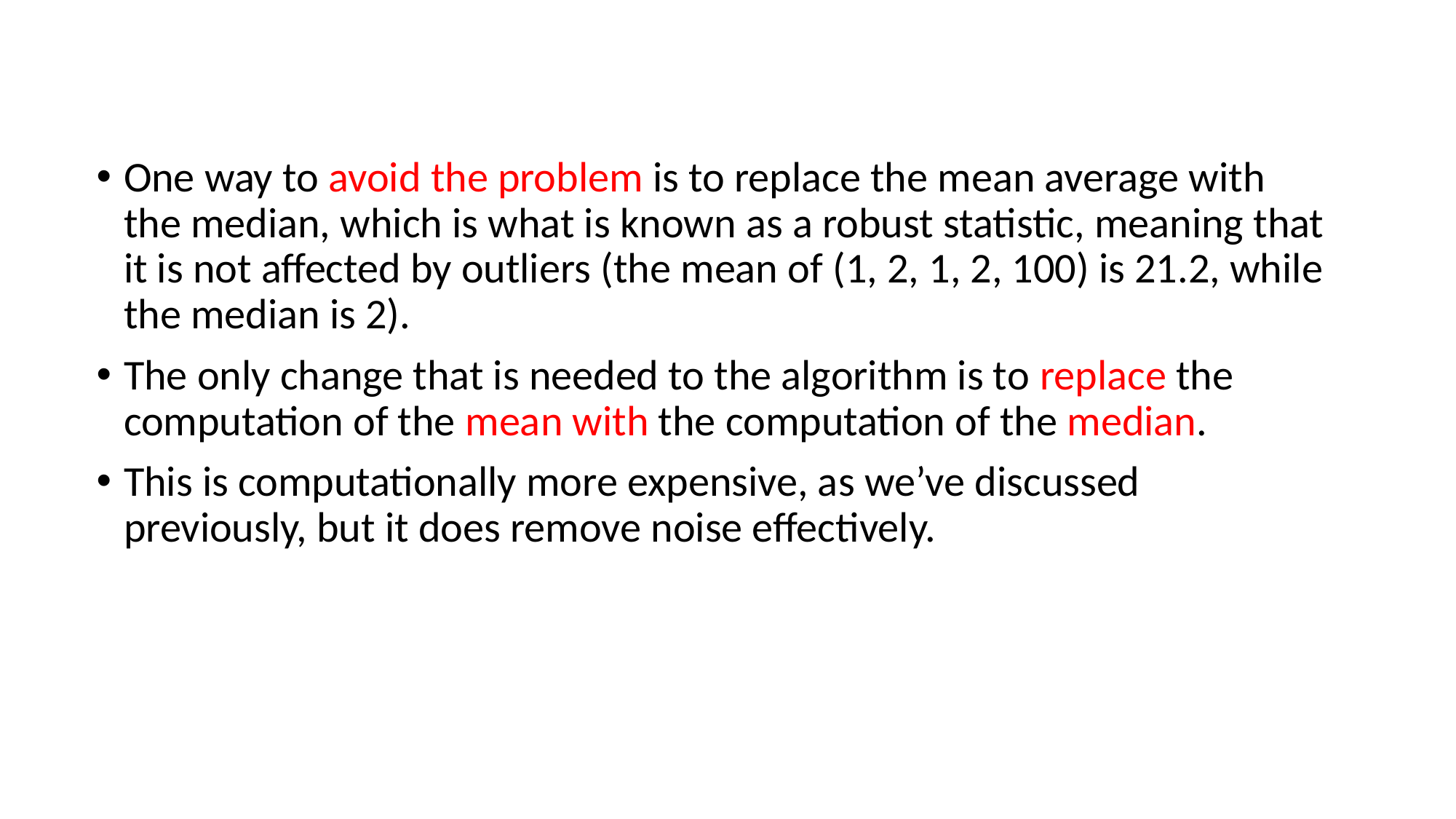

One way to avoid the problem is to replace the mean average with the median, which is what is known as a robust statistic, meaning that it is not affected by outliers (the mean of (1, 2, 1, 2, 100) is 21.2, while the median is 2).
The only change that is needed to the algorithm is to replace the computation of the mean with the computation of the median.
This is computationally more expensive, as we’ve discussed previously, but it does remove noise effectively.